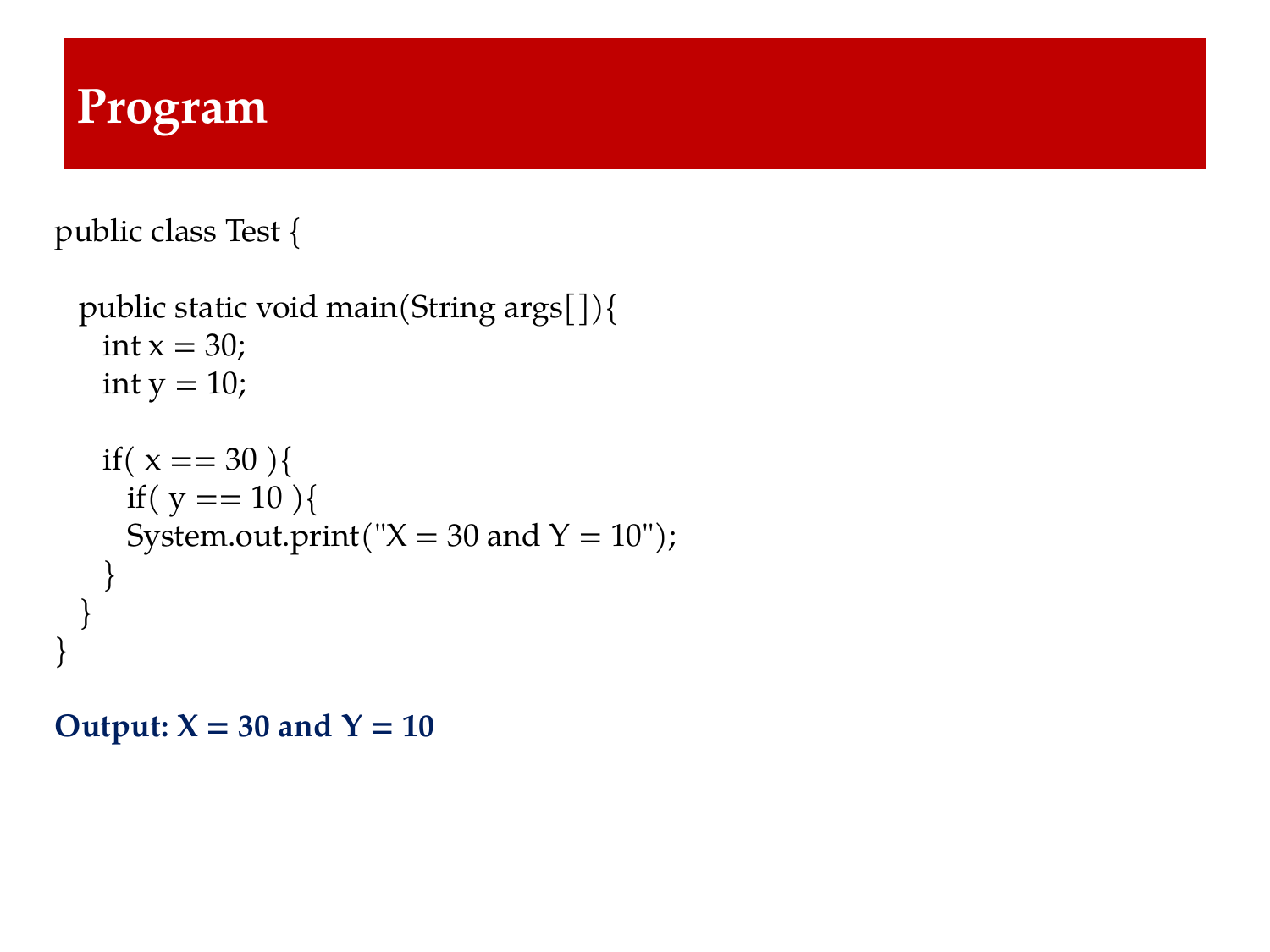

# Program
public class Test {

   public static void main(String args[]){
      int x = 30;
      int y = 10;

      if( x == 30 ){
         if( y == 10 ){
         System.out.print("X = 30 and Y = 10");
      }
   }
}

Output: X = 30 and Y = 10